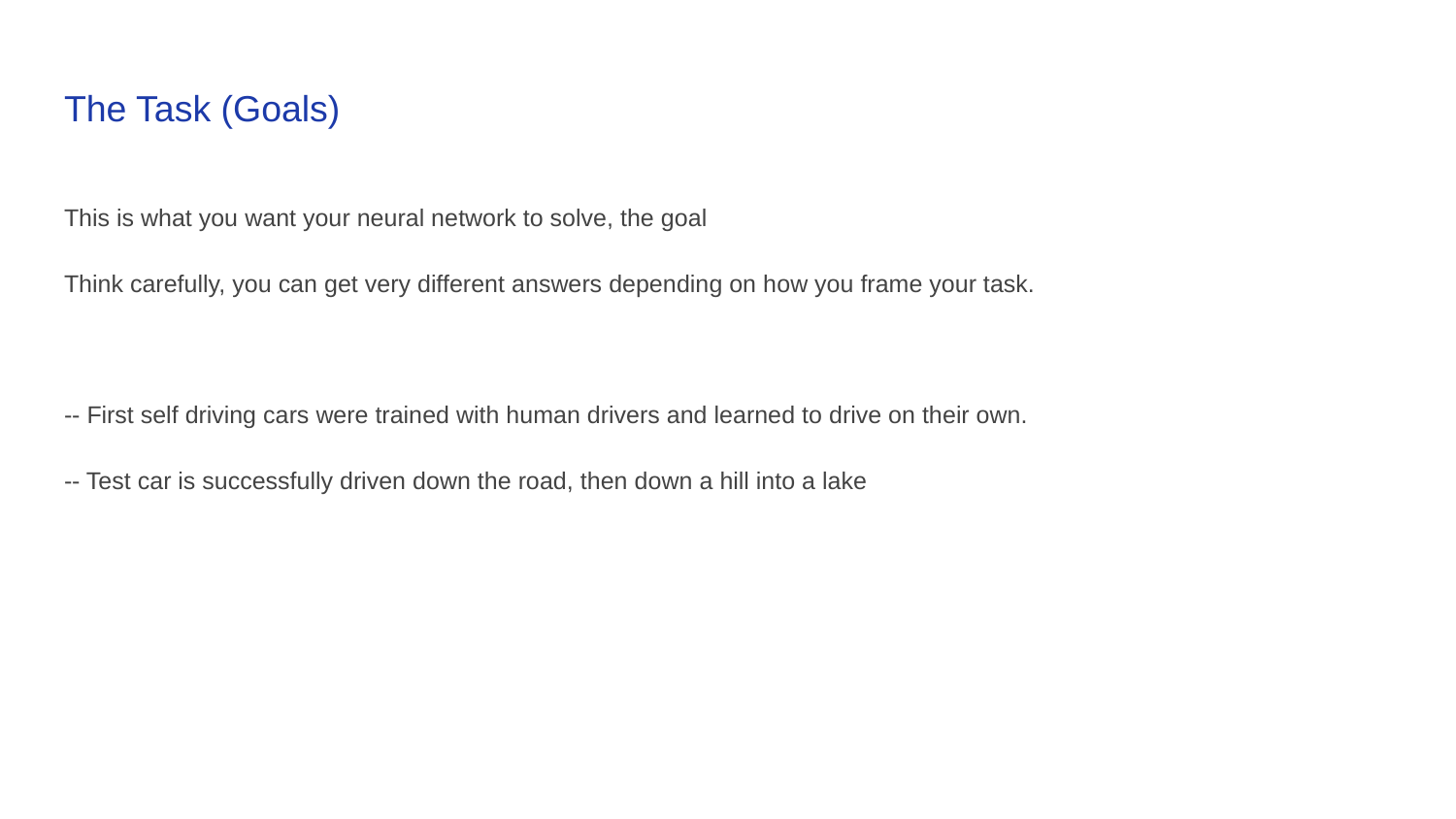

# The Task (Goals)
This is what you want your neural network to solve, the goal
Think carefully, you can get very different answers depending on how you frame your task.

-- First self driving cars were trained with human drivers and learned to drive on their own.
-- Test car is successfully driven down the road, then down a hill into a lake